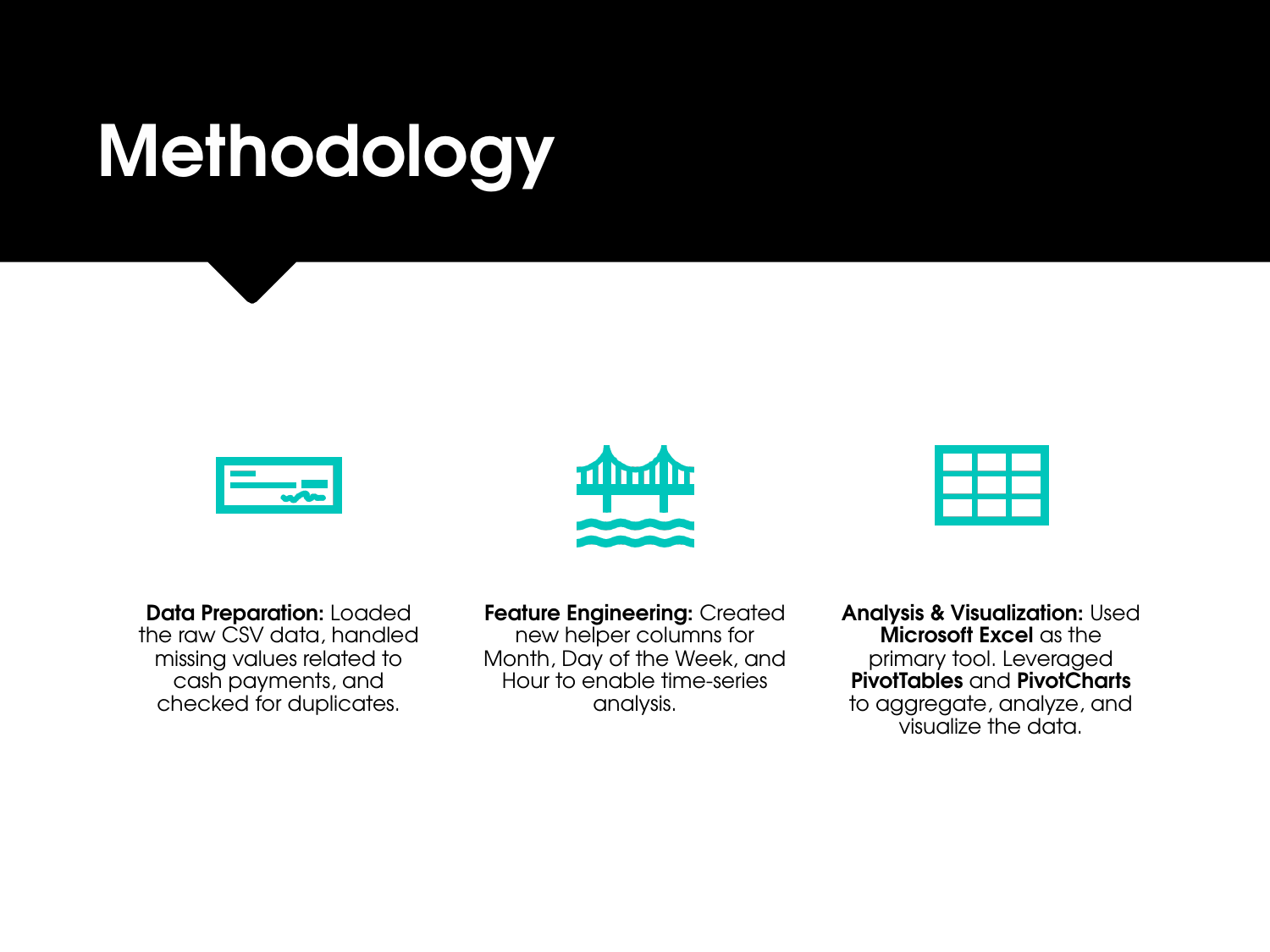

# Methodology
Data Preparation: Loaded the raw CSV data, handled missing values related to cash payments, and checked for duplicates.
Feature Engineering: Created new helper columns for Month, Day of the Week, and Hour to enable time-series analysis.
Analysis & Visualization: Used Microsoft Excel as the primary tool. Leveraged PivotTables and PivotCharts to aggregate, analyze, and visualize the data.